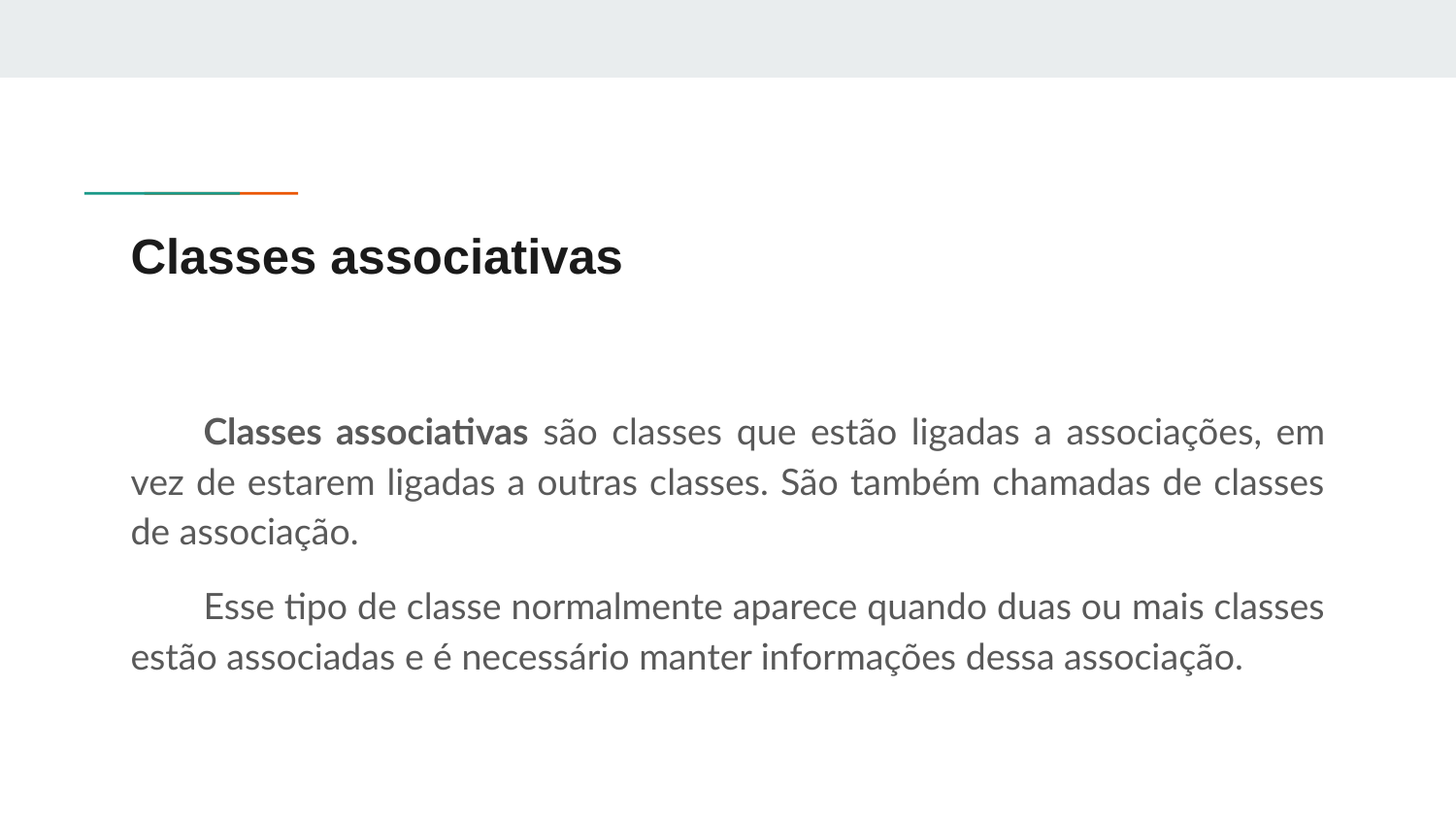

# Classes associativas
Classes associativas são classes que estão ligadas a associações, em vez de estarem ligadas a outras classes. São também chamadas de classes de associação.
Esse tipo de classe normalmente aparece quando duas ou mais classes estão associadas e é necessário manter informações dessa associação.